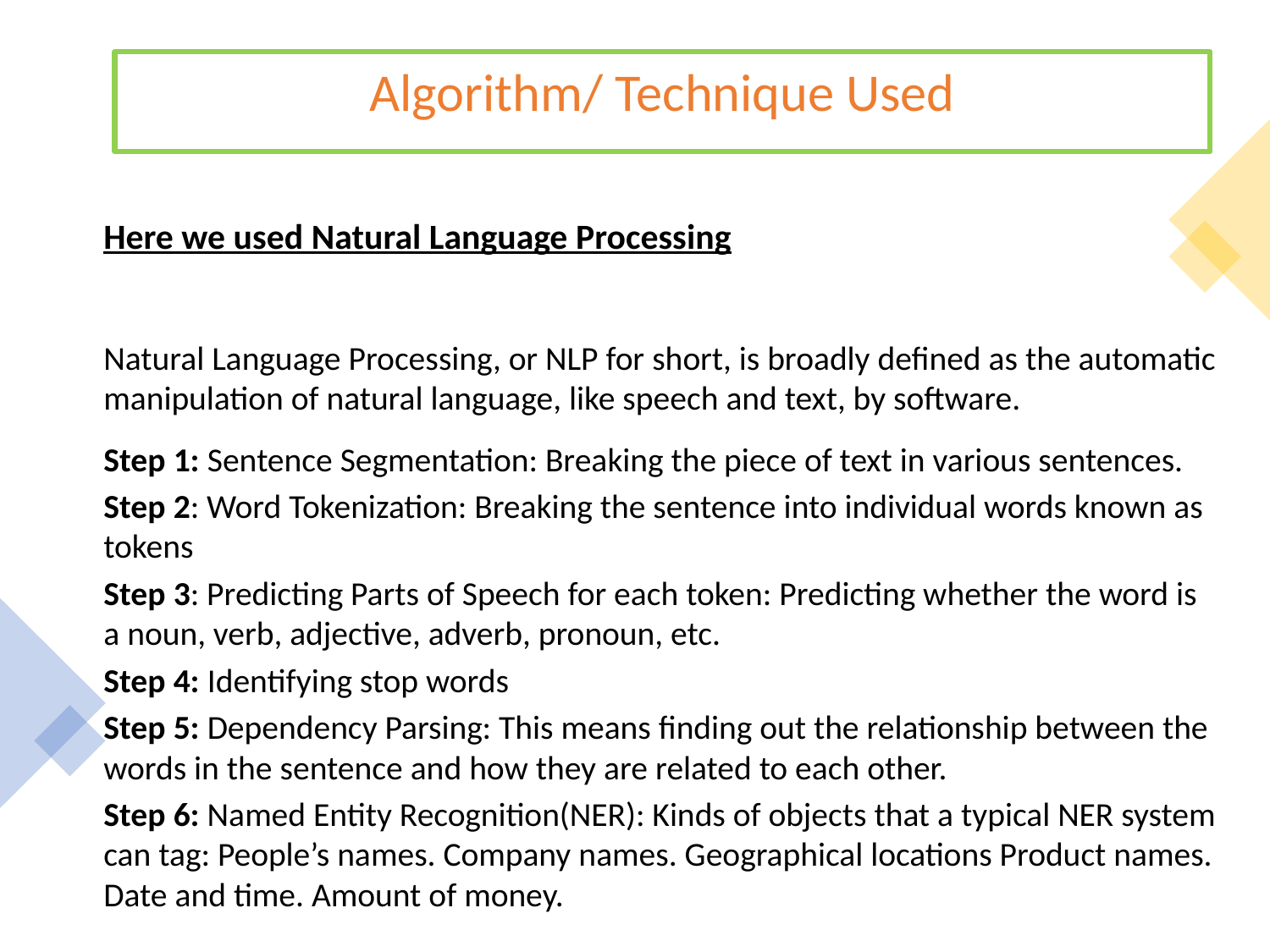

Algorithm/ Technique Used

Here we used Natural Language Processing

Natural Language Processing, or NLP for short, is broadly defined as the automatic manipulation of natural language, like speech and text, by software.
Step 1: Sentence Segmentation: Breaking the piece of text in various sentences.
Step 2: Word Tokenization: Breaking the sentence into individual words known as tokens
Step 3: Predicting Parts of Speech for each token: Predicting whether the word is a noun, verb, adjective, adverb, pronoun, etc.
Step 4: Identifying stop words
Step 5: Dependency Parsing: This means finding out the relationship between the words in the sentence and how they are related to each other.
Step 6: Named Entity Recognition(NER): Kinds of objects that a typical NER system can tag: People’s names. Company names. Geographical locations Product names. Date and time. Amount of money.